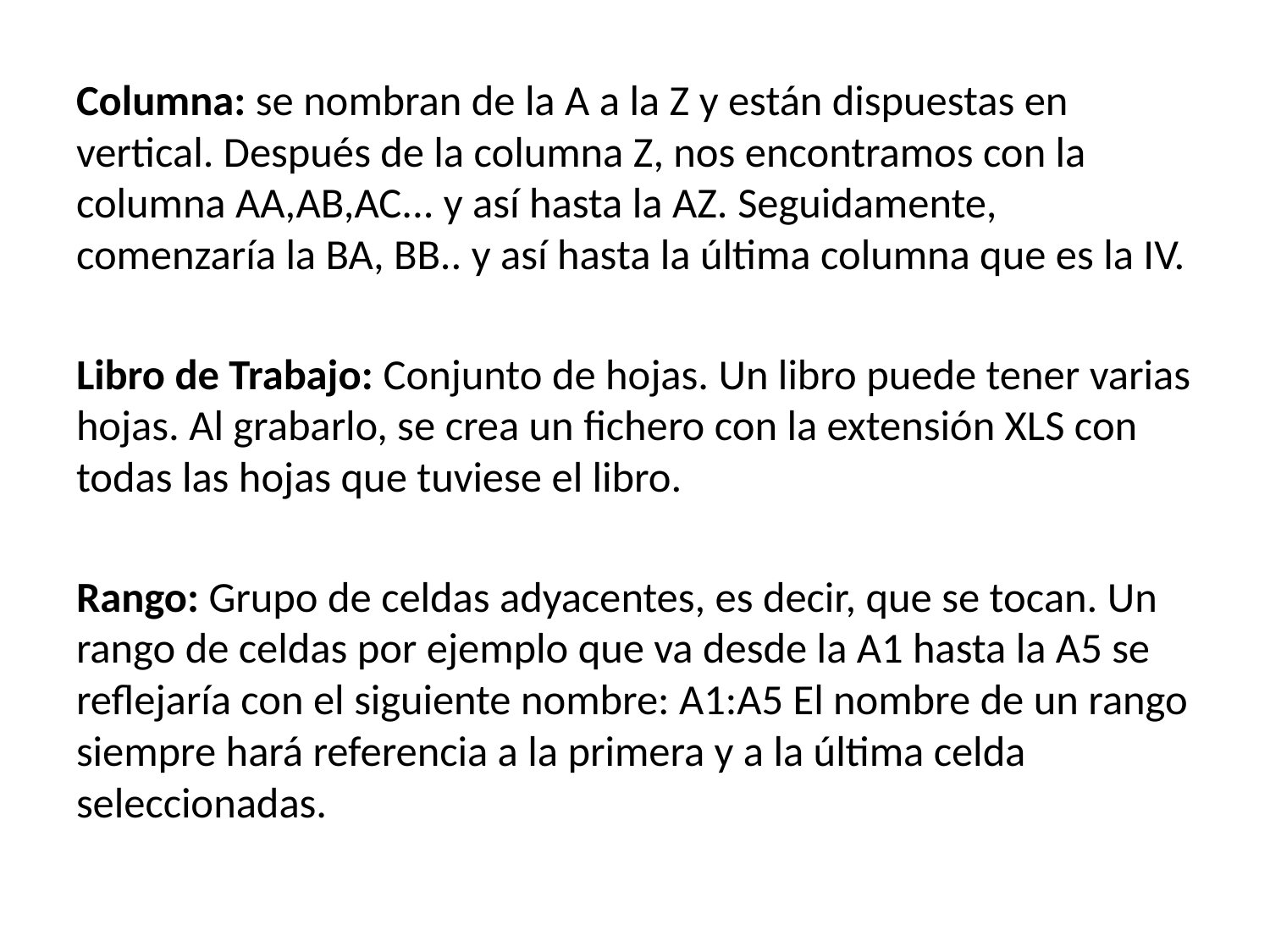

Columna: se nombran de la A a la Z y están dispuestas en vertical. Después de la columna Z, nos encontramos con la columna AA,AB,AC... y así hasta la AZ. Seguidamente, comenzaría la BA, BB.. y así hasta la última columna que es la IV.

Libro de Trabajo: Conjunto de hojas. Un libro puede tener varias hojas. Al grabarlo, se crea un fichero con la extensión XLS con todas las hojas que tuviese el libro.

Rango: Grupo de celdas adyacentes, es decir, que se tocan. Un rango de celdas por ejemplo que va desde la A1 hasta la A5 se reflejaría con el siguiente nombre: A1:A5 El nombre de un rango siempre hará referencia a la primera y a la última celda seleccionadas.